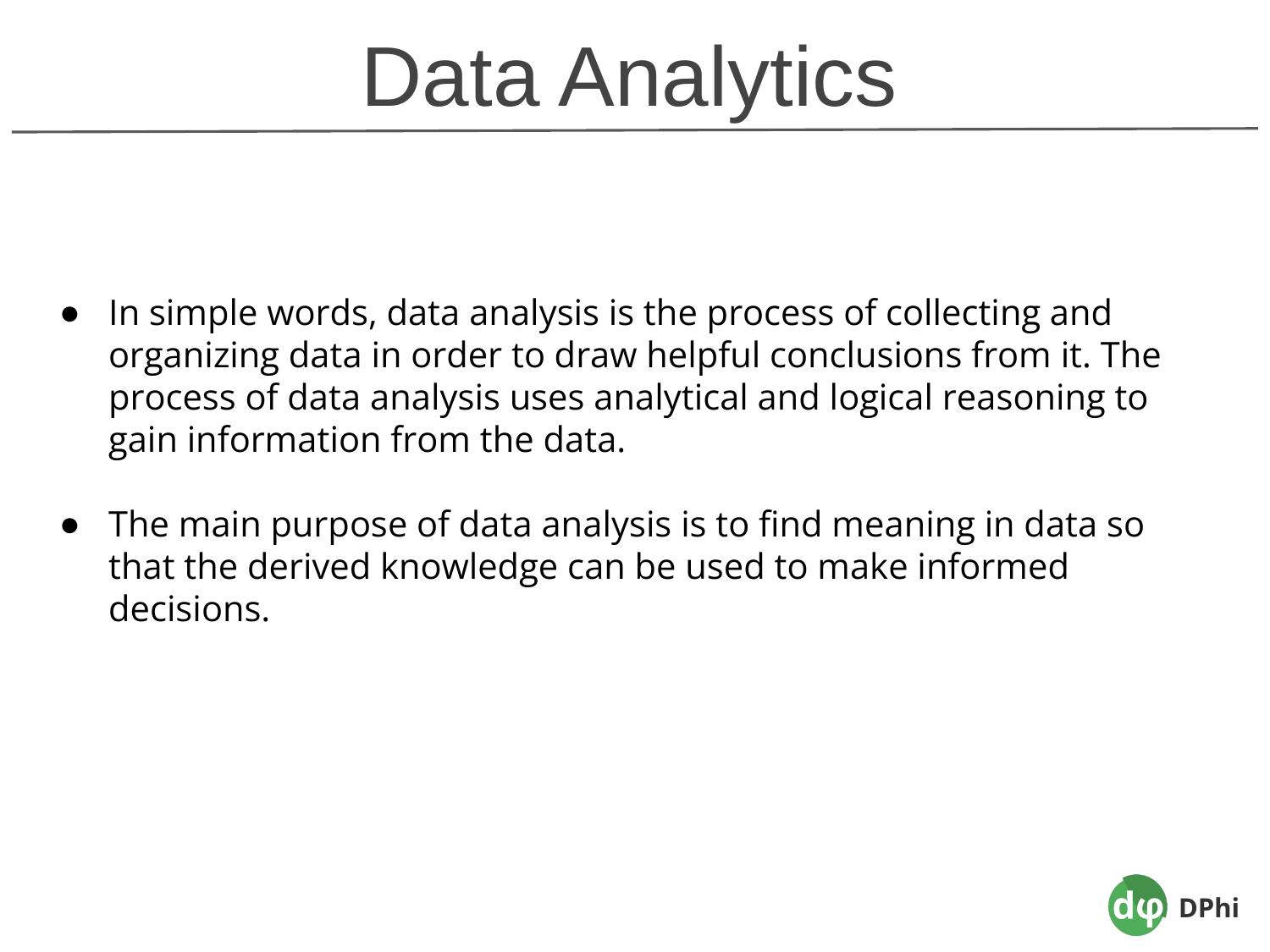

Data Analytics
In simple words, data analysis is the process of collecting and organizing data in order to draw helpful conclusions from it. The process of data analysis uses analytical and logical reasoning to gain information from the data.

The main purpose of data analysis is to find meaning in data so that the derived knowledge can be used to make informed decisions.